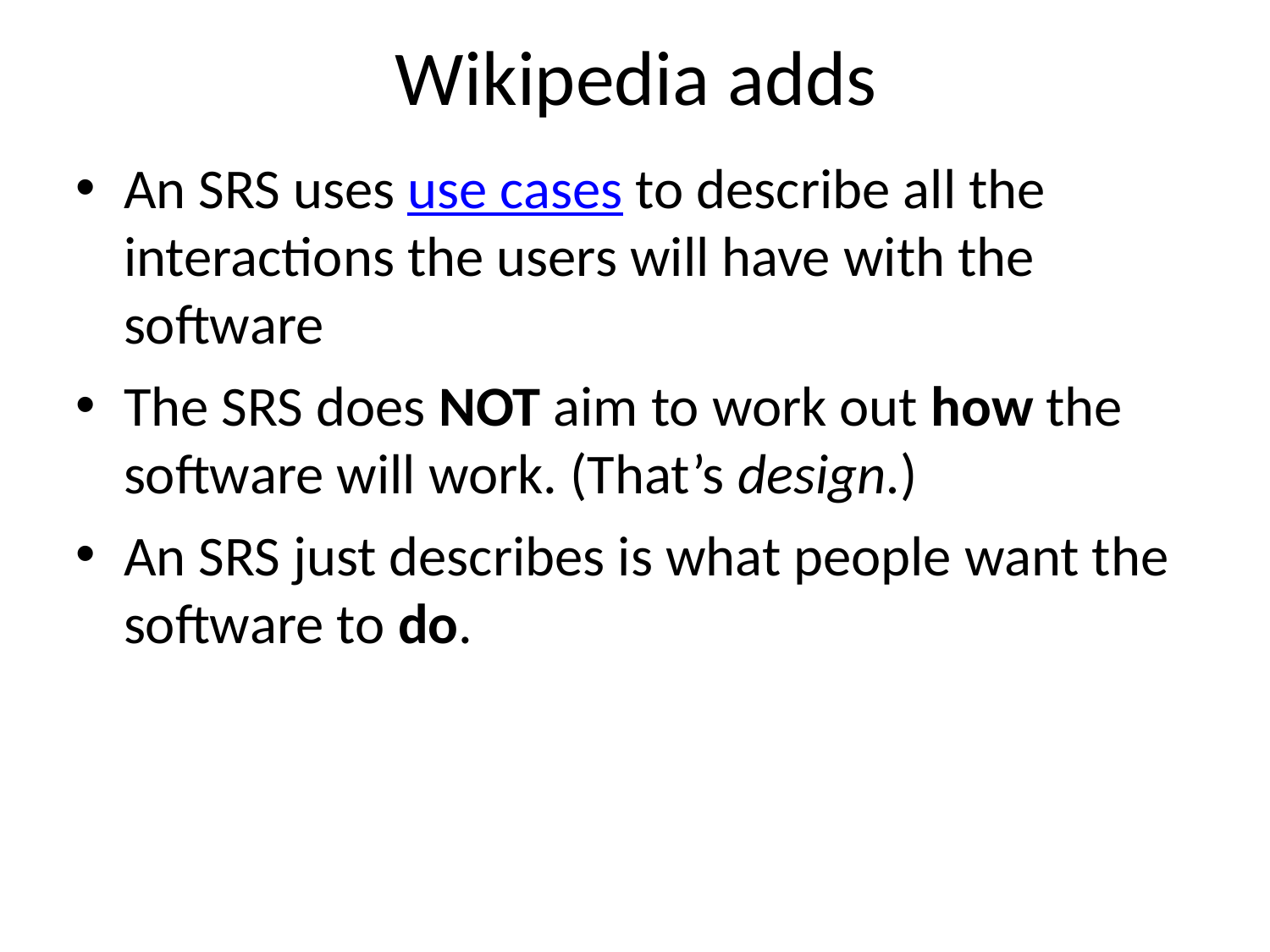

# Wikipedia adds
An SRS uses use cases to describe all the interactions the users will have with the software
The SRS does NOT aim to work out how the software will work. (That’s design.)
An SRS just describes is what people want the software to do.